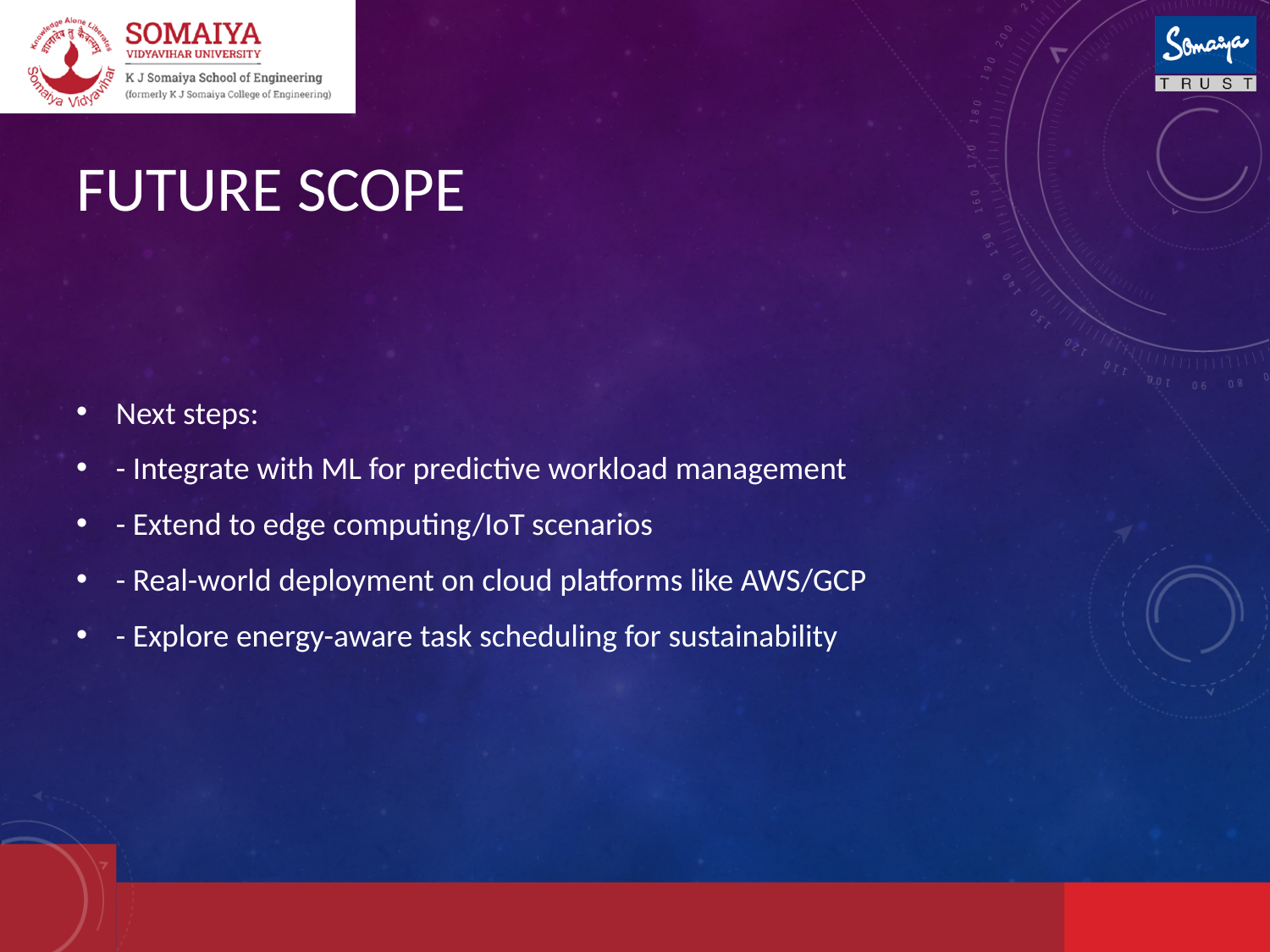

# Future Scope
Next steps:
- Integrate with ML for predictive workload management
- Extend to edge computing/IoT scenarios
- Real-world deployment on cloud platforms like AWS/GCP
- Explore energy-aware task scheduling for sustainability